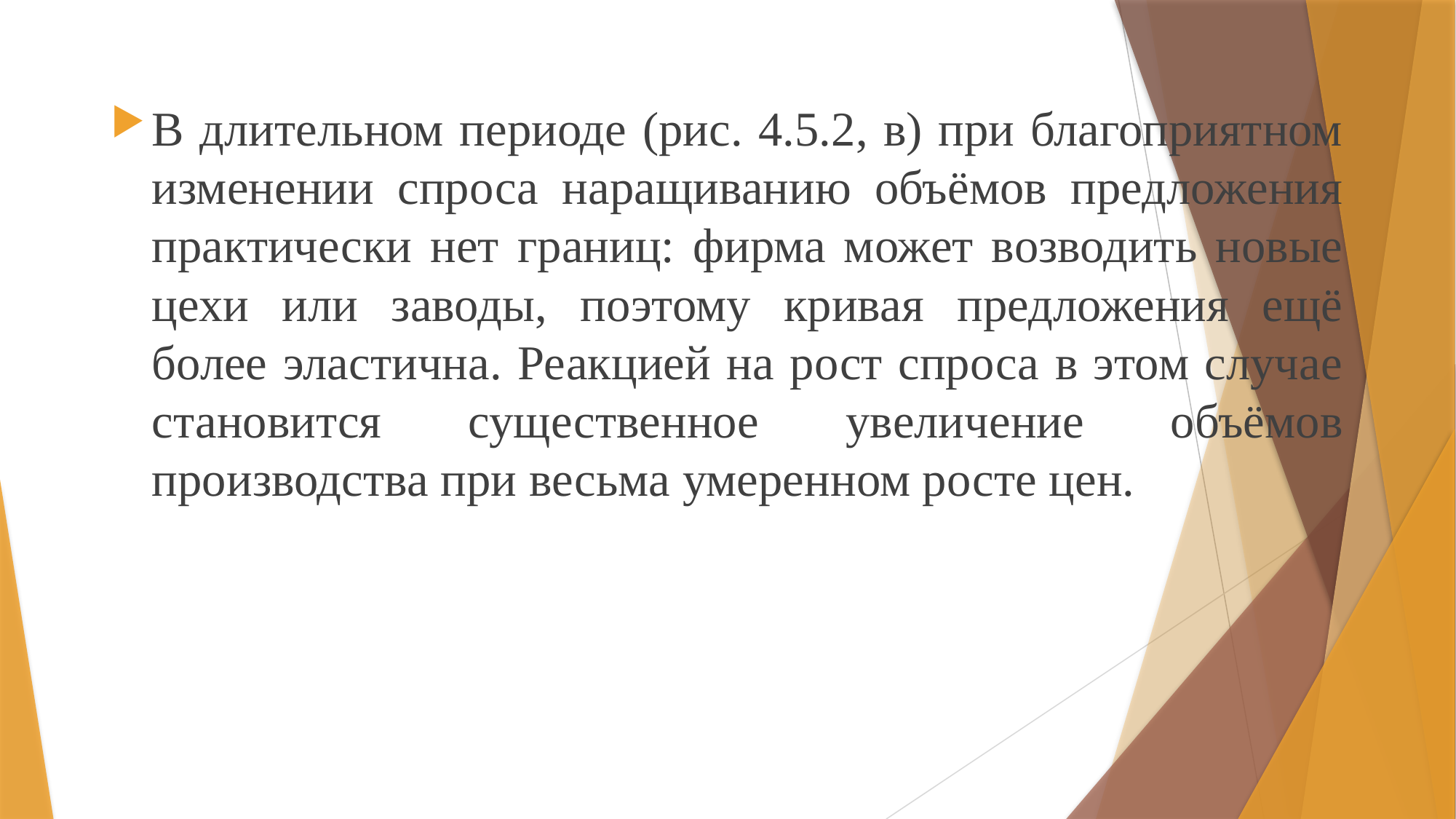

В длительном периоде (рис. 4.5.2, в) при благоприятном изменении спроса наращиванию объёмов предложения практически нет границ: фирма может возводить новые цехи или заводы, поэтому кривая предложения ещё более эластична. Реакцией на рост спроса в этом случае становится существенное увеличение объёмов производства при весьма умеренном росте цен.